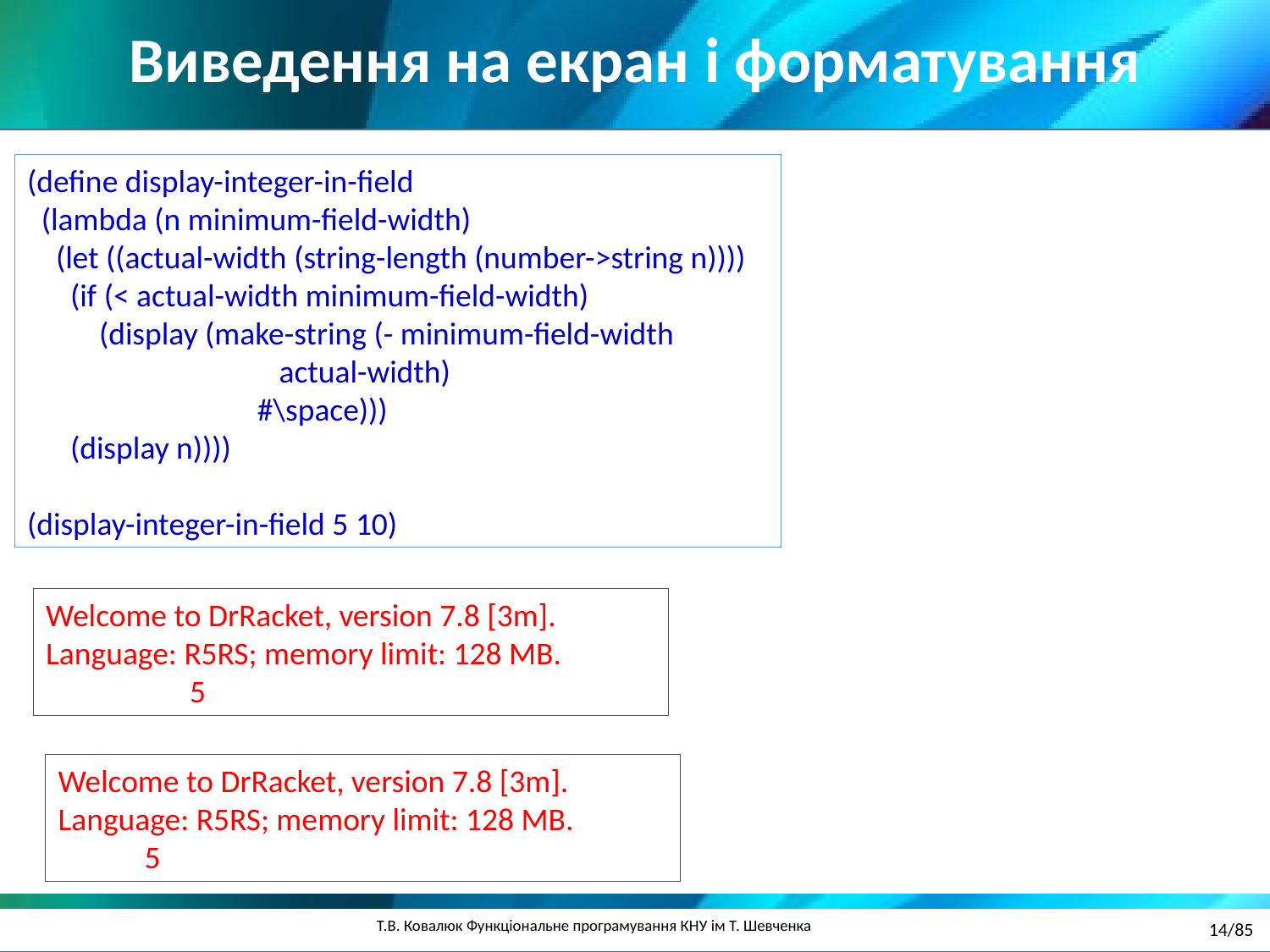

Виведення на екран і форматування
(define display-integer-in-field
  (lambda (n minimum-field-width)
    (let ((actual-width (string-length (number->string n))))
      (if (< actual-width minimum-field-width)
          (display (make-string (- minimum-field-width
                                   actual-width)
                                #\space)))
      (display n))))

(display-integer-in-field 5 10)
Welcome to DrRacket, version 7.8 [3m].
Language: R5RS; memory limit: 128 MB.
                    5
Welcome to DrRacket, version 7.8 [3m].
Language: R5RS; memory limit: 128 MB.
            5
14/85